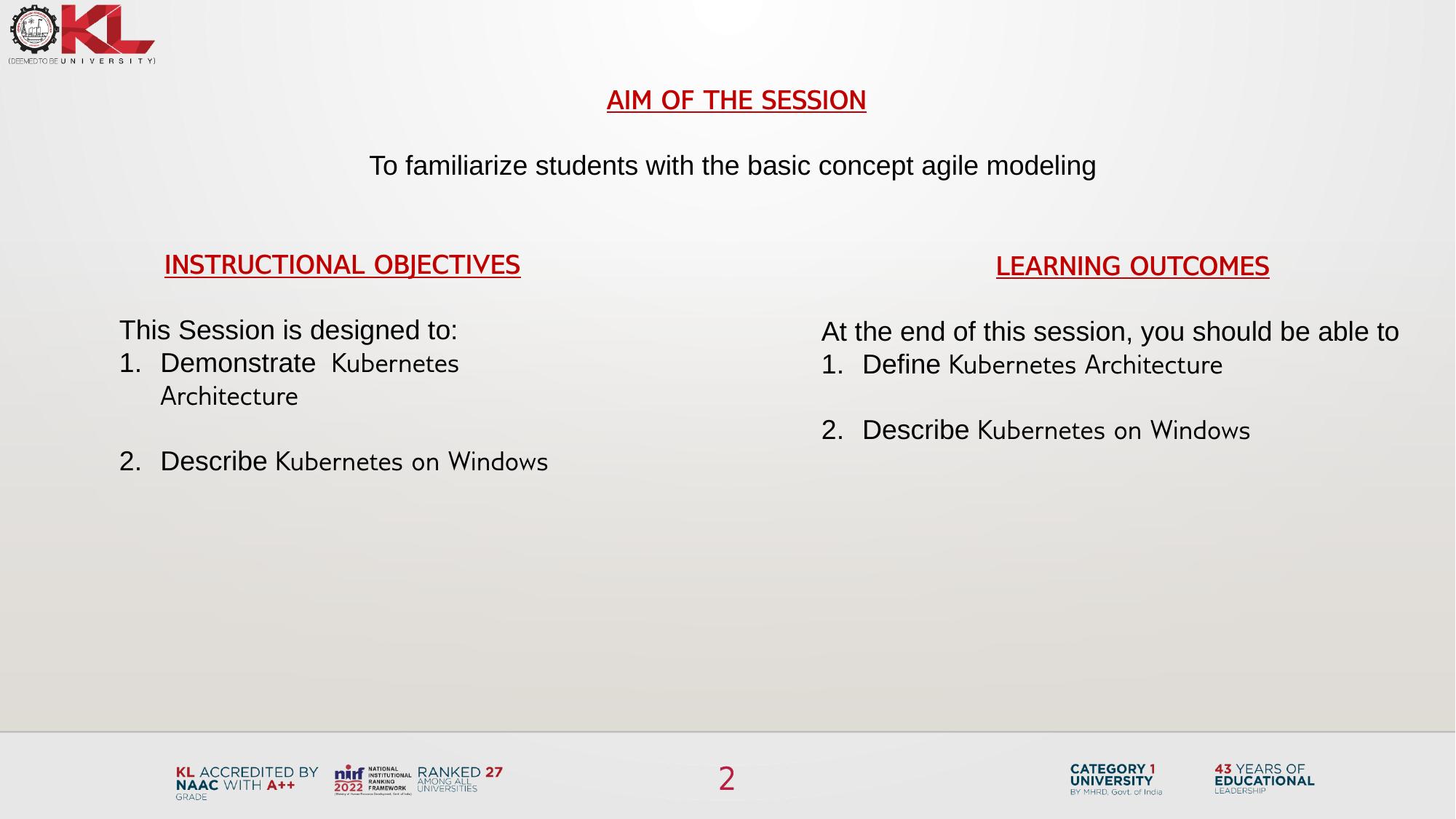

AIM OF THE SESSION

To familiarize students with the basic concept agile modeling
INSTRUCTIONAL OBJECTIVES
This Session is designed to:
Demonstrate  Kubernetes Architecture

Describe Kubernetes on Windows

LEARNING OUTCOMES
At the end of this session, you should be able to
Define Kubernetes Architecture

Describe Kubernetes on Windows

2
2